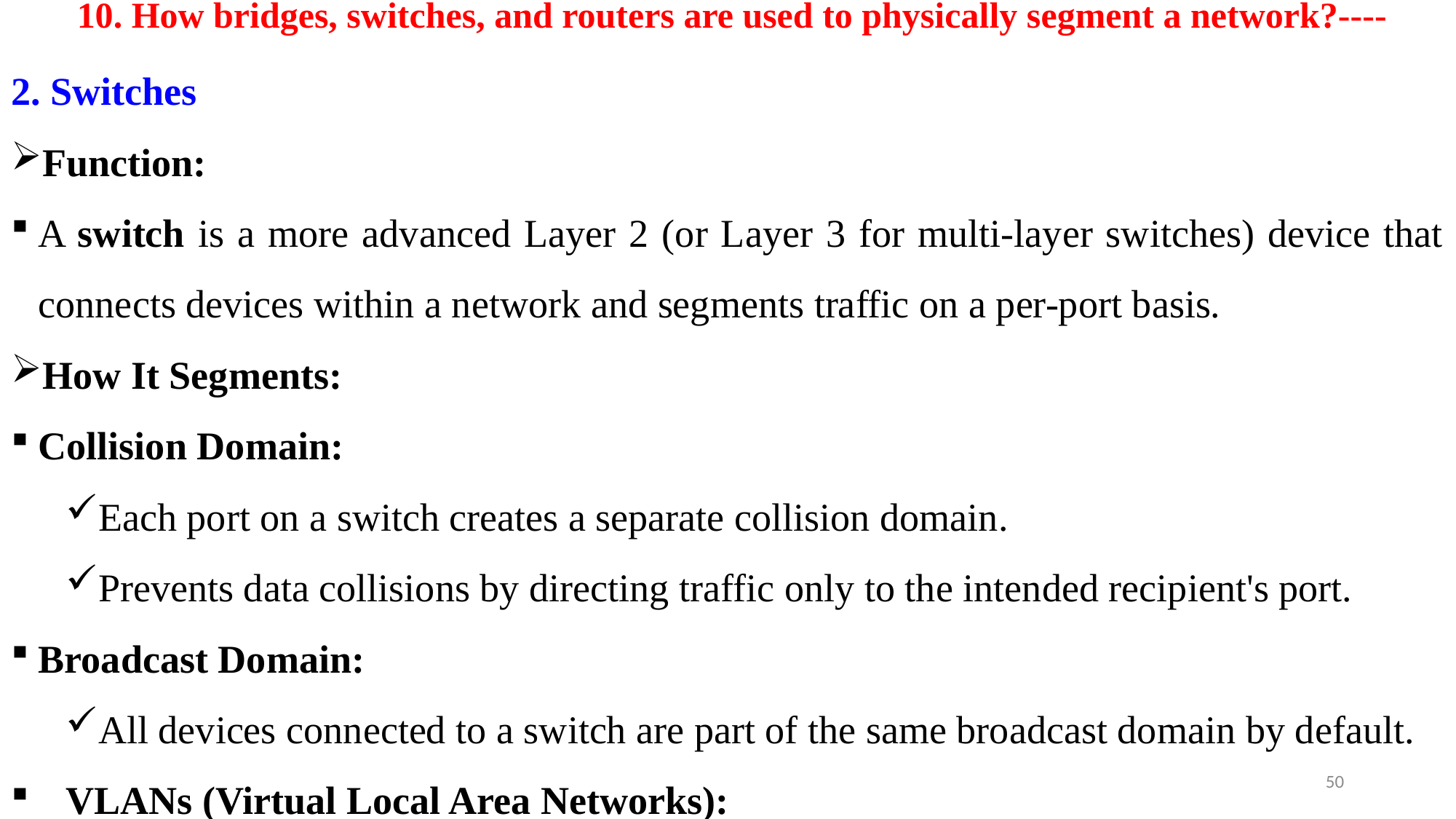

# 10. How bridges, switches, and routers are used to physically segment a network?----
2. Switches
Function:
A switch is a more advanced Layer 2 (or Layer 3 for multi-layer switches) device that connects devices within a network and segments traffic on a per-port basis.
How It Segments:
Collision Domain:
Each port on a switch creates a separate collision domain.
Prevents data collisions by directing traffic only to the intended recipient's port.
Broadcast Domain:
All devices connected to a switch are part of the same broadcast domain by default.
VLANs (Virtual Local Area Networks):

50